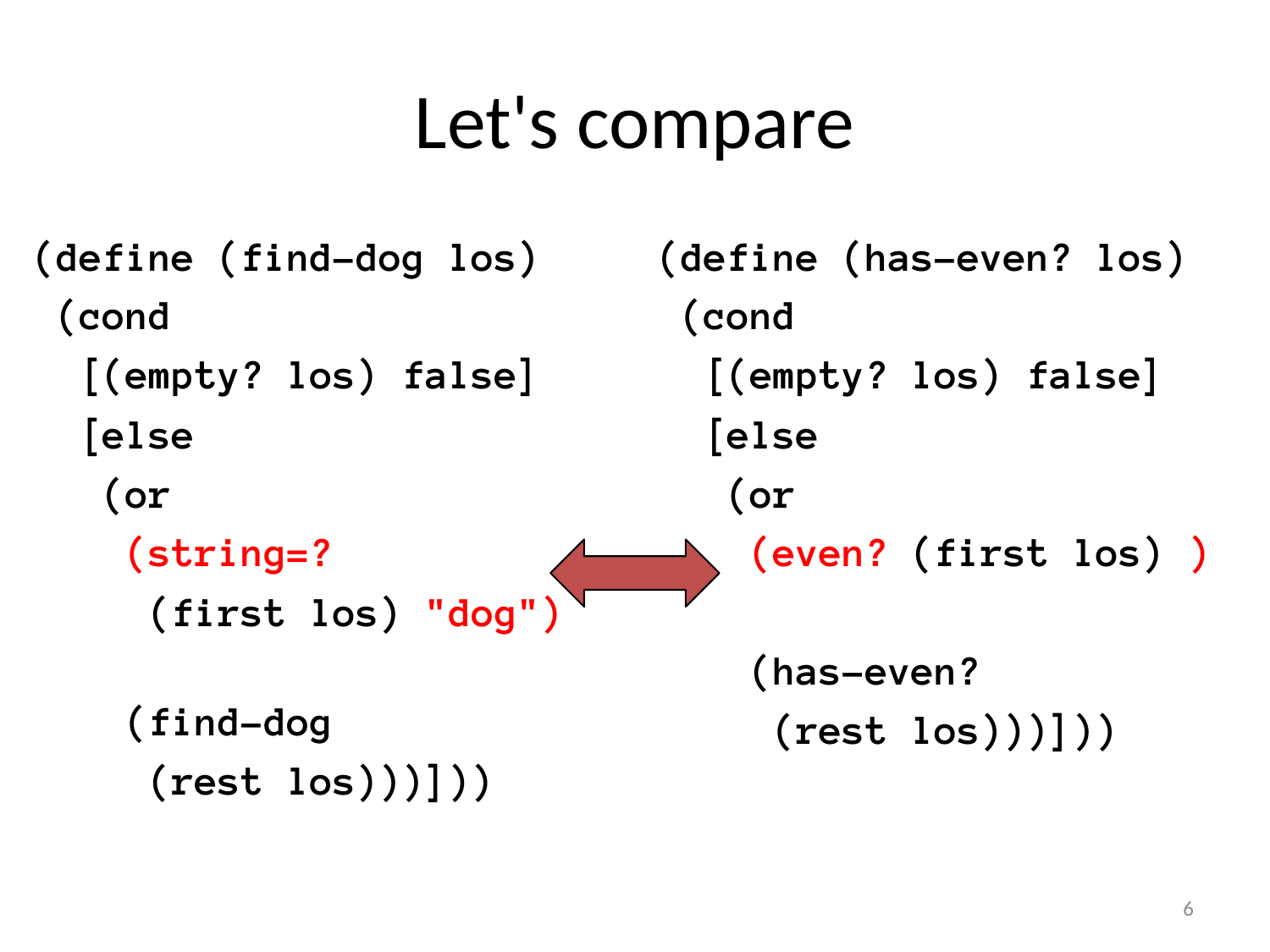

# Let's compare
(define (find-dog los)
 (cond
  [(empty? los) false]
  [else
   (or
    (string=?
     (first los) "dog")
    (find-dog
     (rest los)))]))
(define (has-even? los)
 (cond
  [(empty? los) false]
  [else
   (or
    (even? (first los) )

    (has-even?
     (rest los)))]))

6